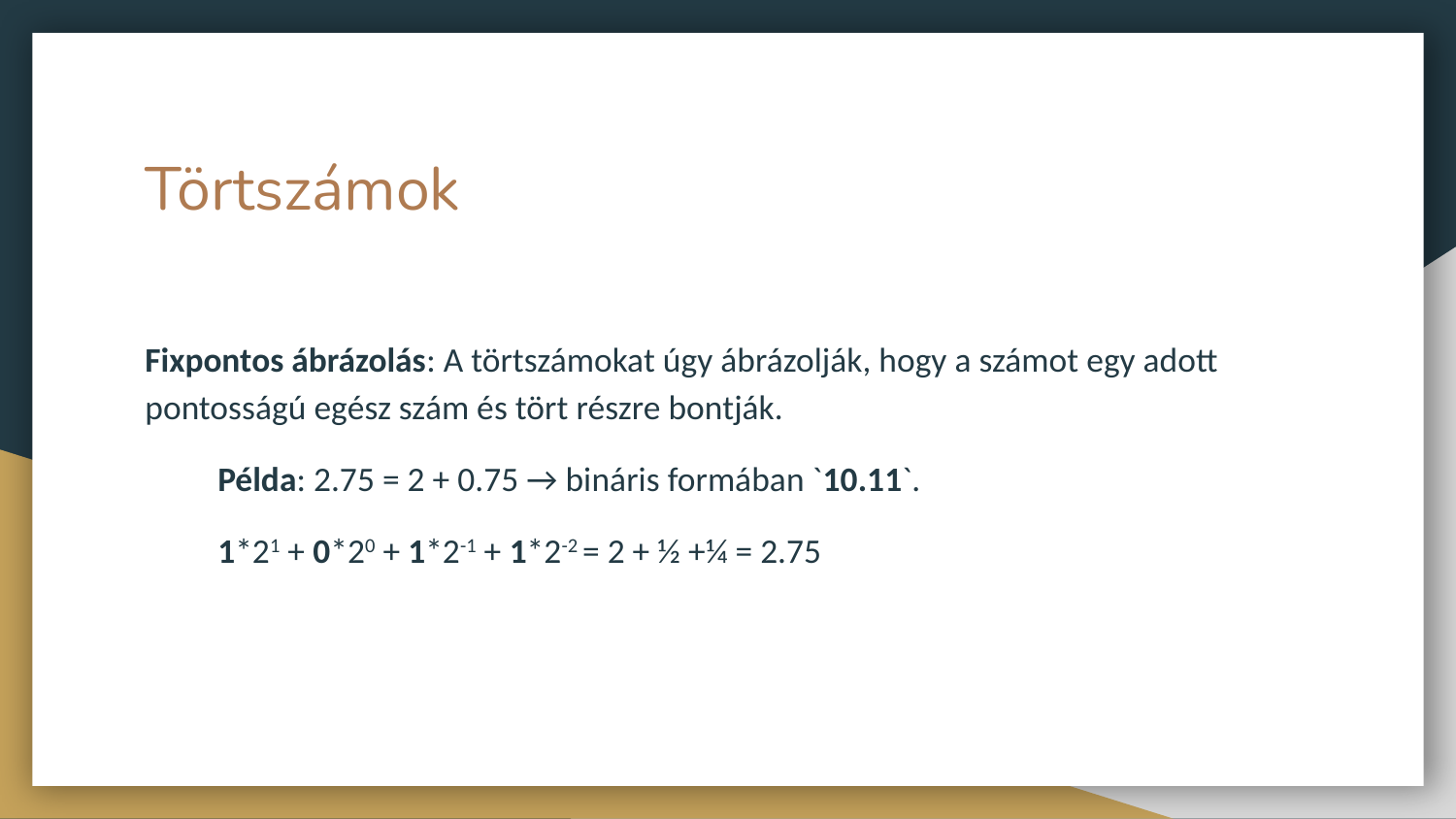

# Törtszámok
Fixpontos ábrázolás: A törtszámokat úgy ábrázolják, hogy a számot egy adott pontosságú egész szám és tört részre bontják.
Példa: 2.75 = 2 + 0.75 → bináris formában `10.11`.
1*21 + 0*20 + 1*2-1 + 1*2-2 = 2 + ½ +¼ = 2.75